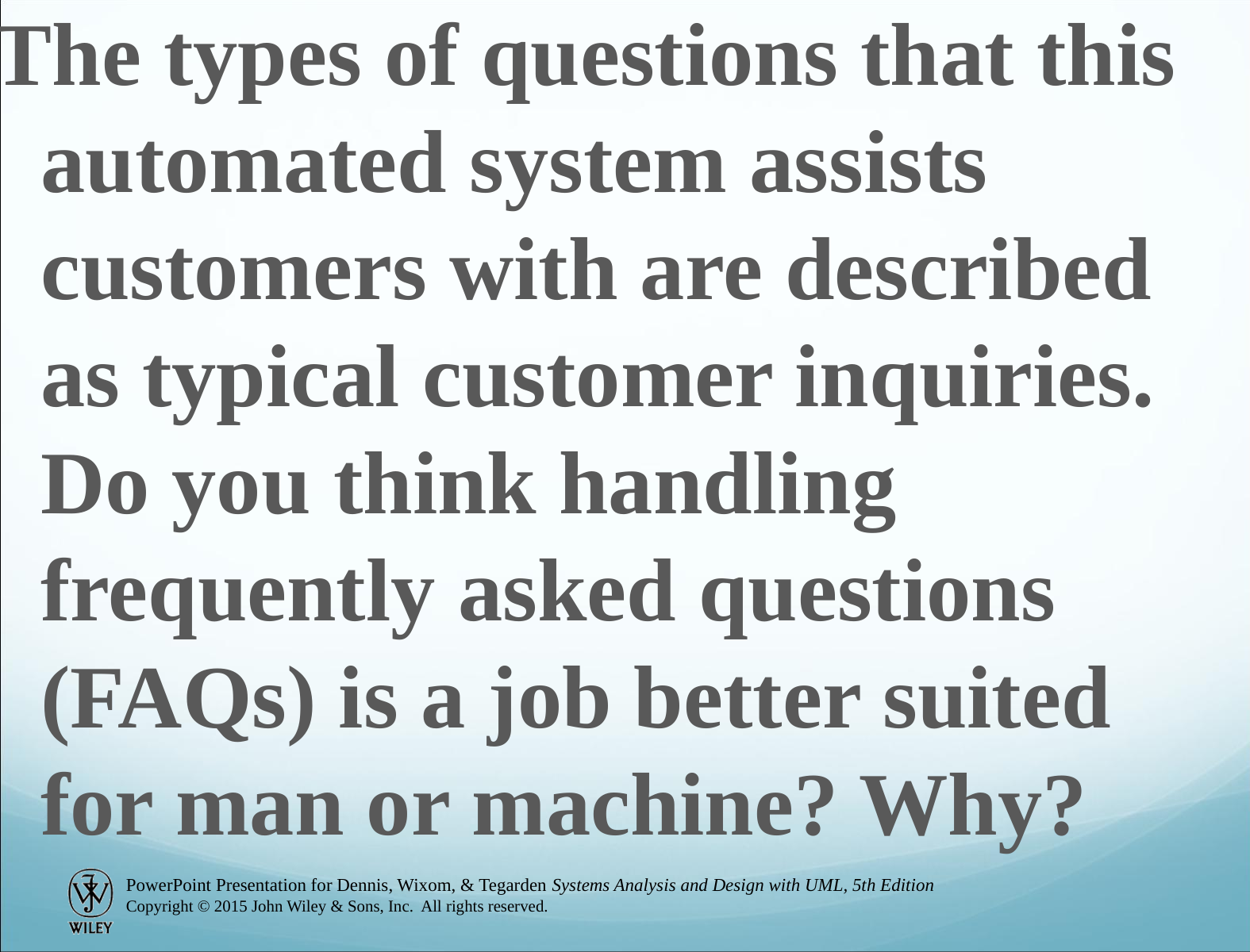

The types of questions that this automated system assists customers with are described as typical customer inquiries. Do you think handling frequently asked questions (FAQs) is a job better suited for man or machine? Why?